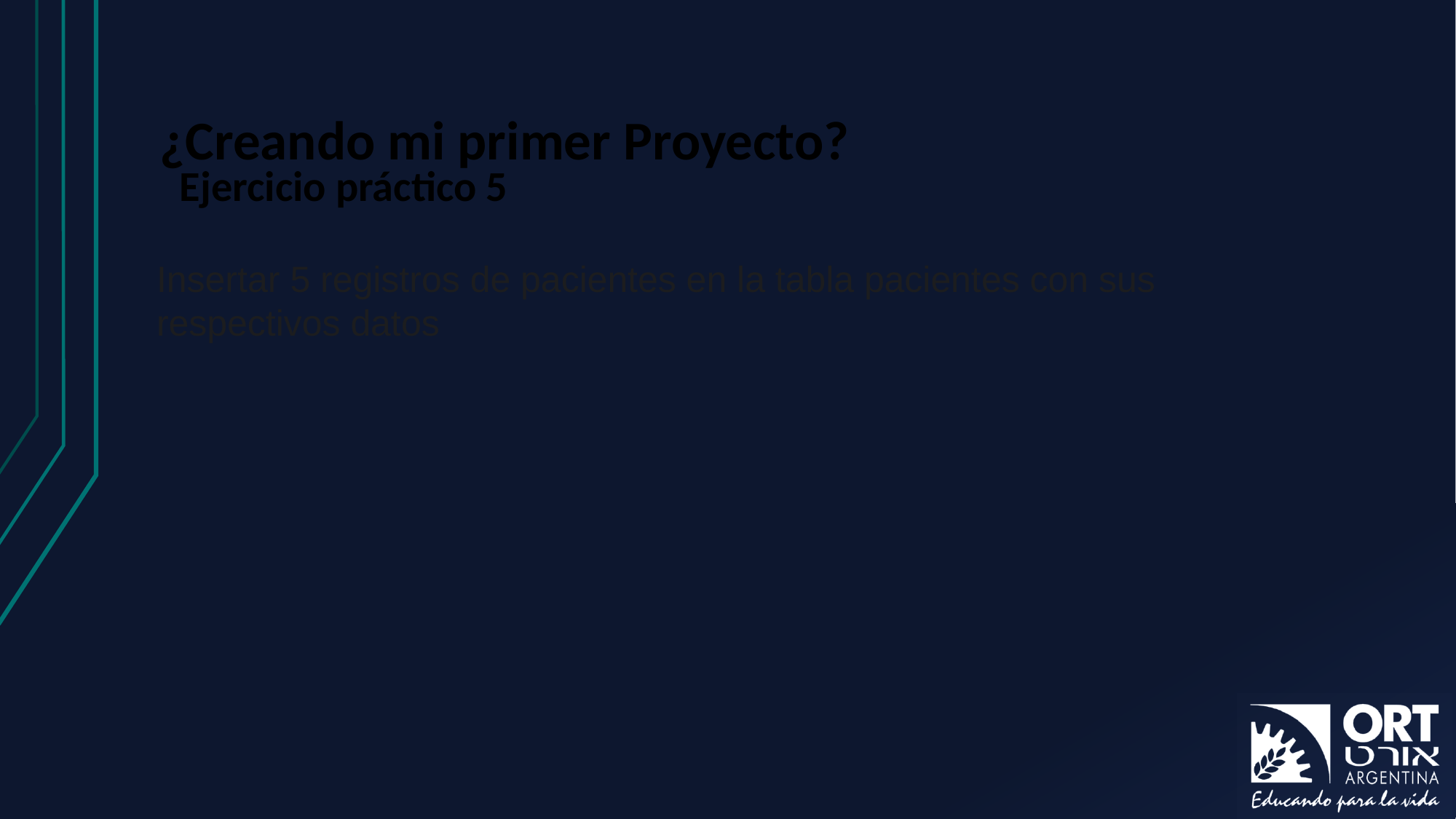

# ¿Creando mi primer Proyecto?
Ejercicio práctico 5
Insertar 5 registros de pacientes en la tabla pacientes con sus respectivos datos